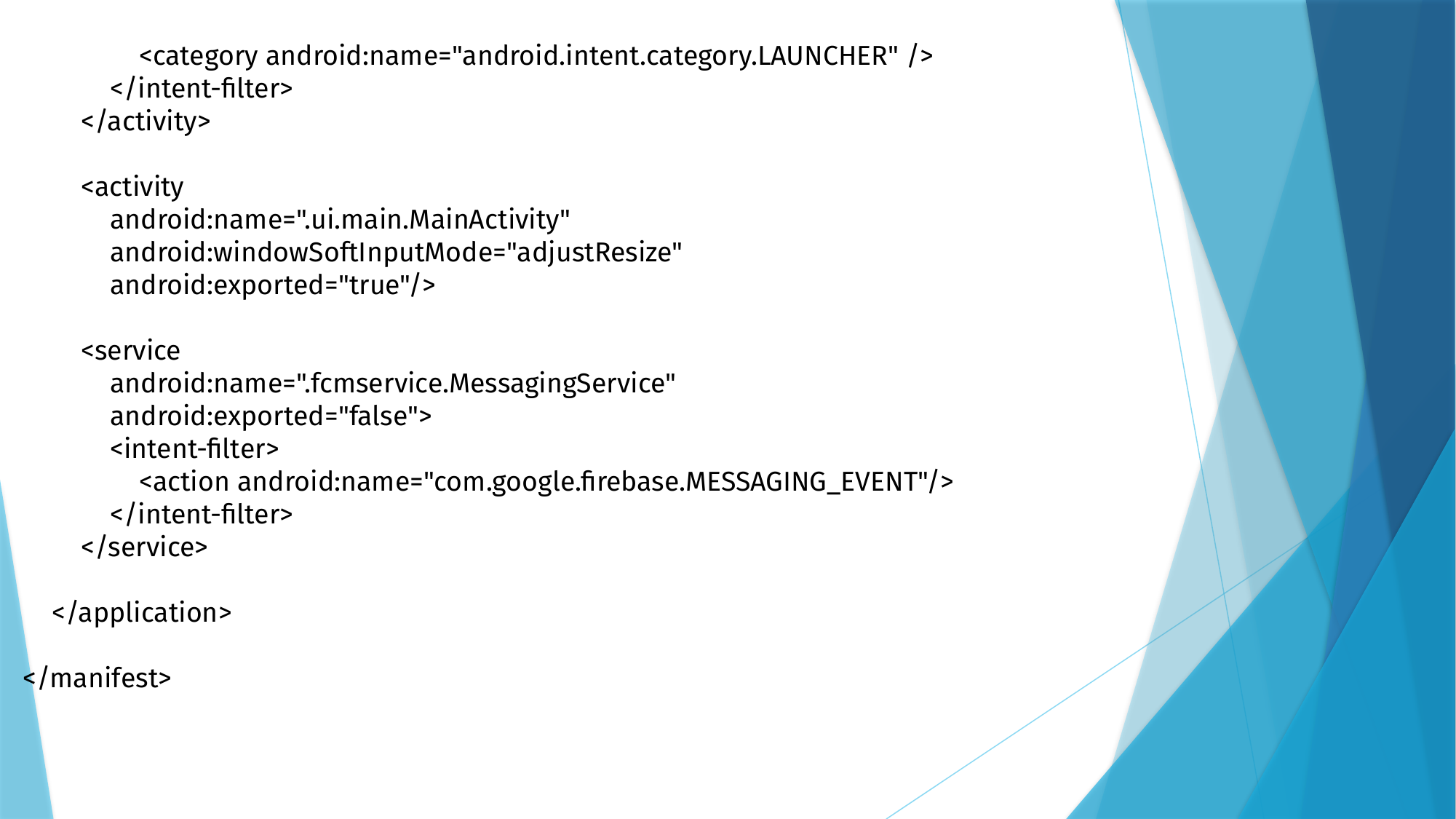

<category android:name="android.intent.category.LAUNCHER" />
            </intent-filter>
        </activity>

        <activity
            android:name=".ui.main.MainActivity"
            android:windowSoftInputMode="adjustResize"
            android:exported="true"/>

        <service
            android:name=".fcmservice.MessagingService"
            android:exported="false">
            <intent-filter>
                <action android:name="com.google.firebase.MESSAGING_EVENT"/>
            </intent-filter>
        </service>

    </application>

</manifest>